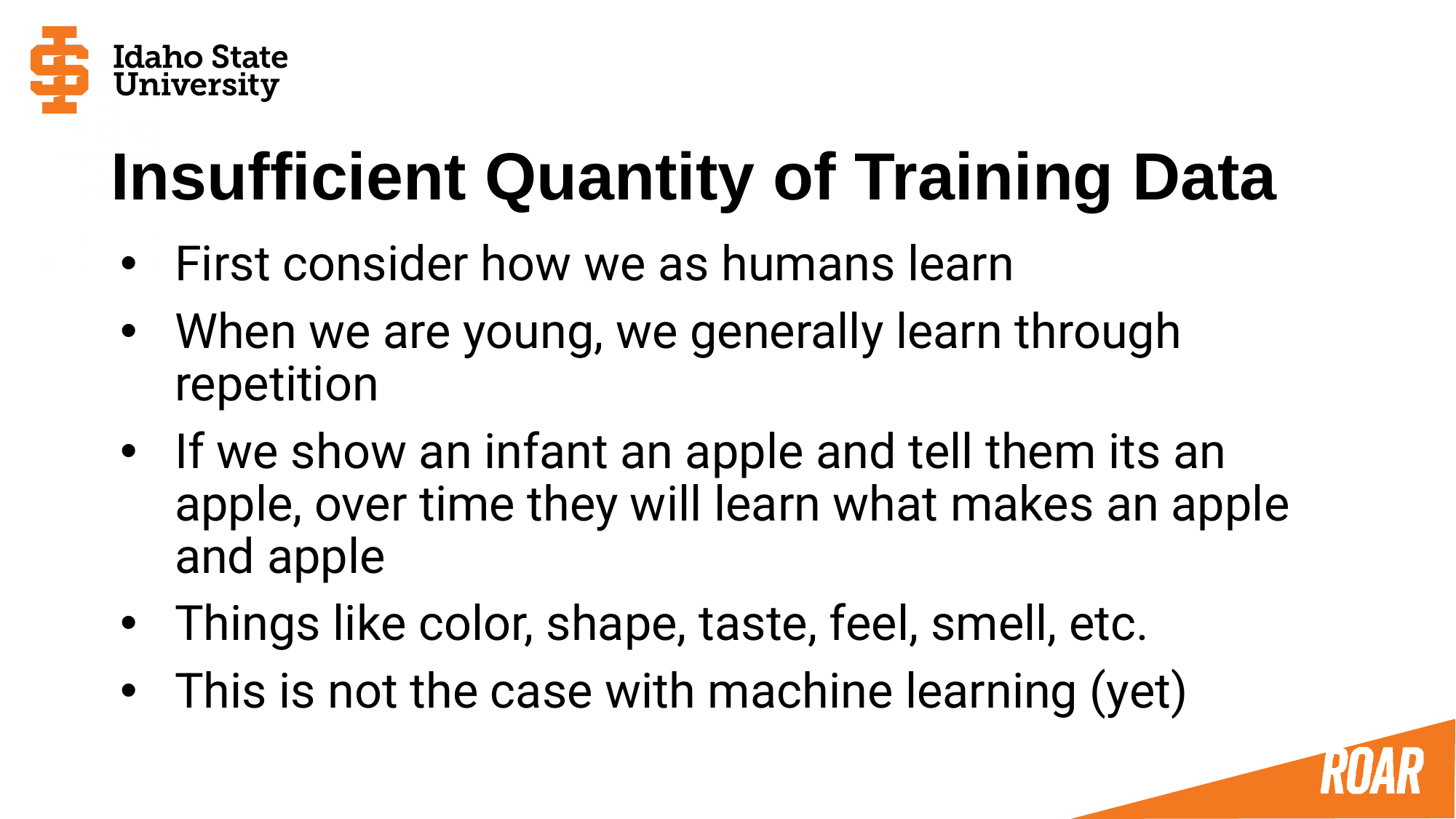

# Insufficient Quantity of Training Data
First consider how we as humans learn
When we are young, we generally learn through repetition
If we show an infant an apple and tell them its an apple, over time they will learn what makes an apple and apple
Things like color, shape, taste, feel, smell, etc.
This is not the case with machine learning (yet)